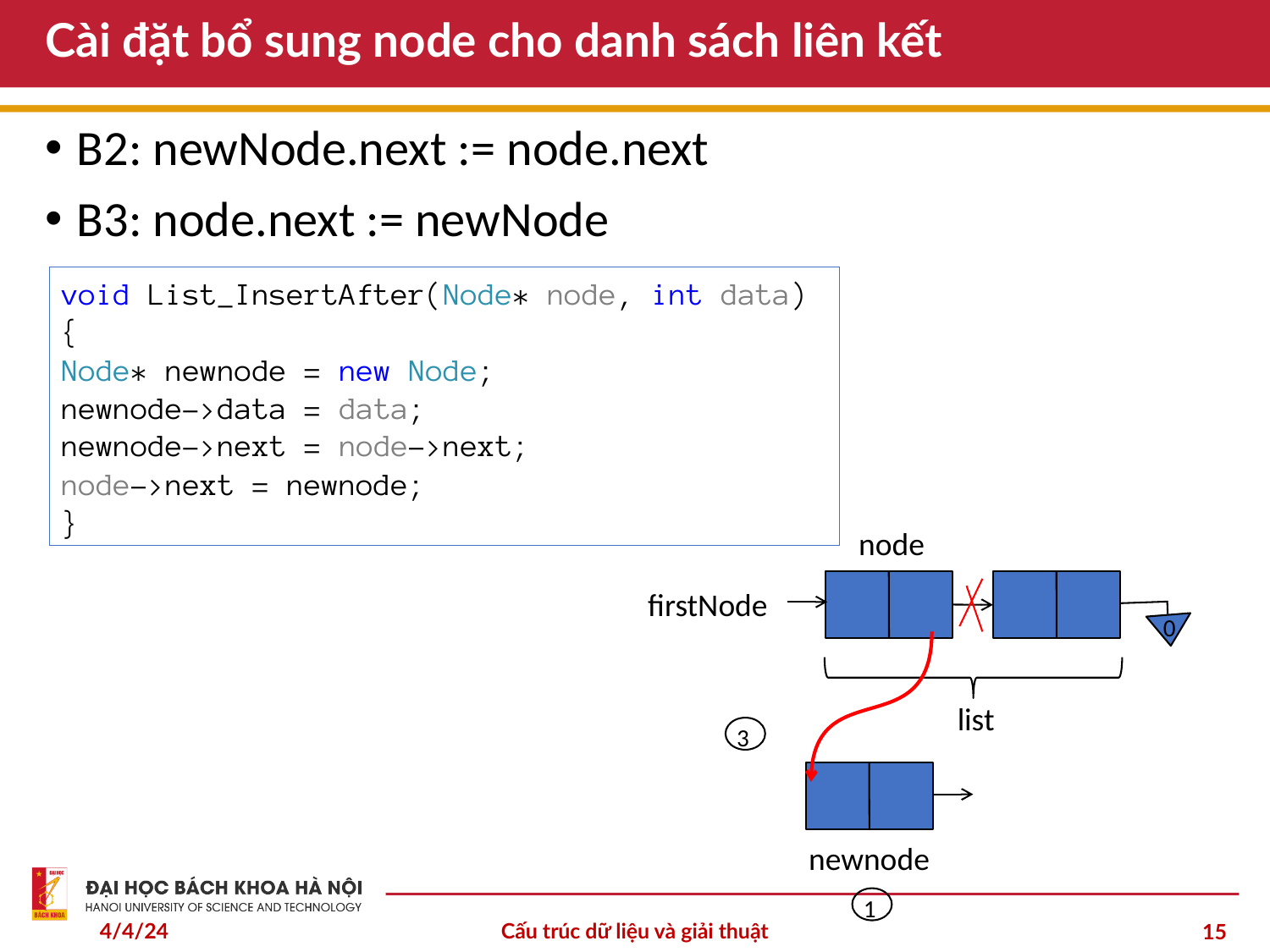

# Cài đặt bổ sung node cho danh sách liên kết
B2: newNode.next := node.next
B3: node.next := newNode

void List_InsertAfter(Node* node, int data) {
Node* newnode = new Node;
newnode->data = data;
newnode->next = node->next;
node->next = newnode;
}
node

0

firstNode

list
 3

newnode
 1
4/4/24
Cấu trúc dữ liệu và giải thuật
15